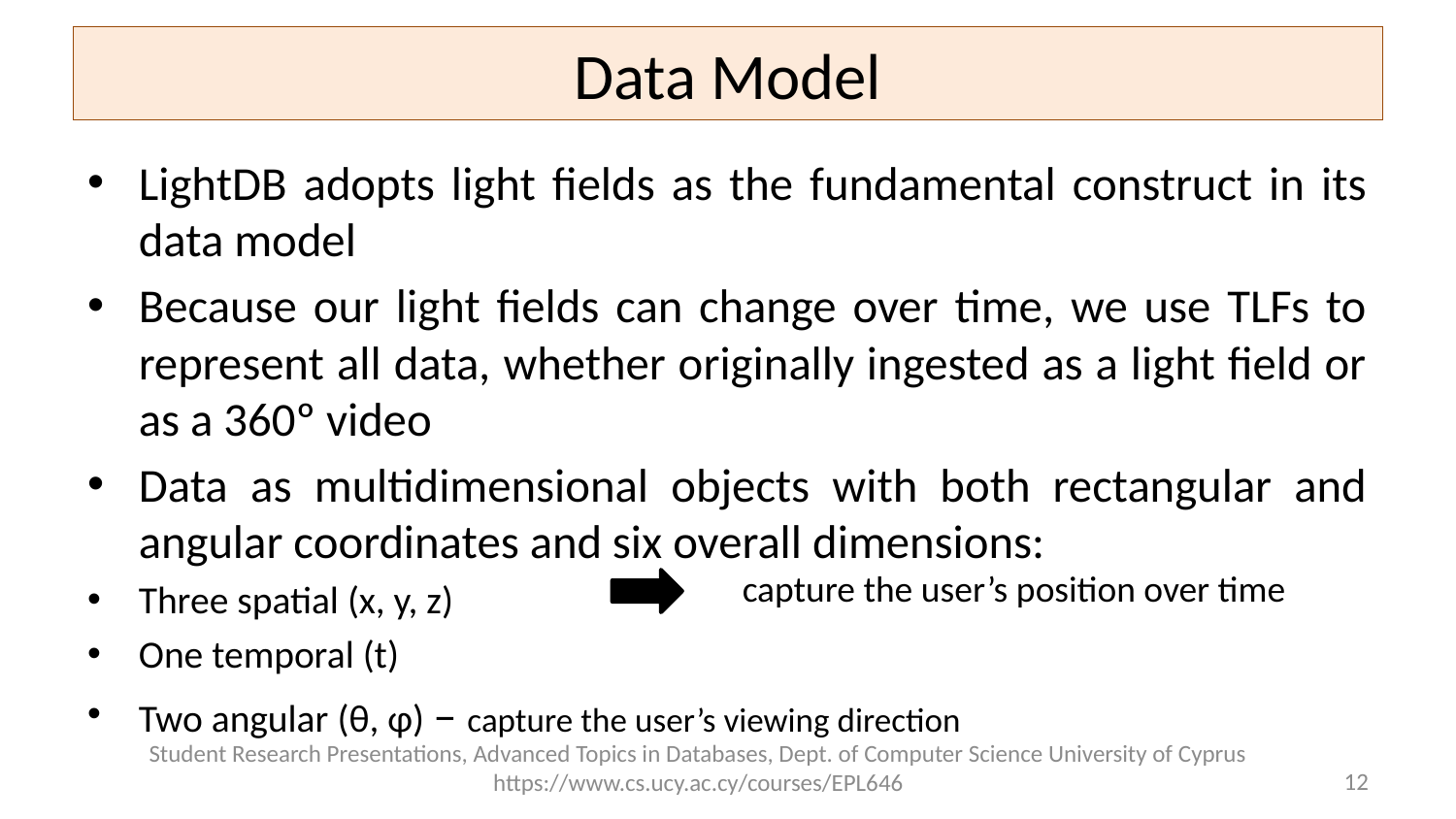

# Data Model
LightDB adopts light fields as the fundamental construct in its data model
Because our light fields can change over time, we use TLFs to represent all data, whether originally ingested as a light field or as a 360º video
Data as multidimensional objects with both rectangular and angular coordinates and six overall dimensions:
Three spatial (x, y, z)
One temporal (t)
Two angular (θ, φ) – capture the user’s viewing direction

capture the user’s position over time

Student Research Presentations, Advanced Topics in Databases, Dept. of Computer Science University of Cyprus https://www.cs.ucy.ac.cy/courses/EPL646
12